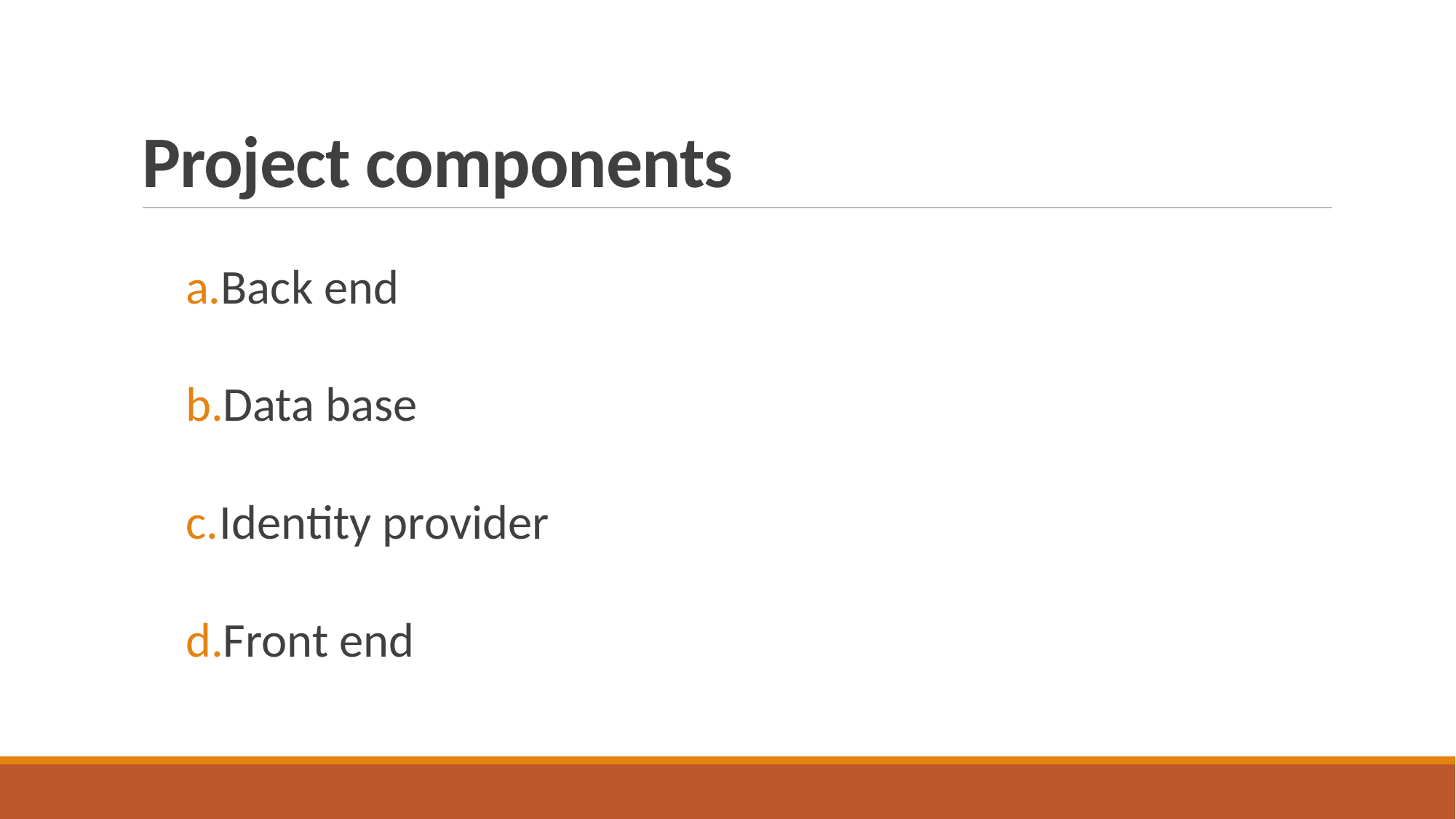

# Project components
Back end
Data base
Identity provider
Front end